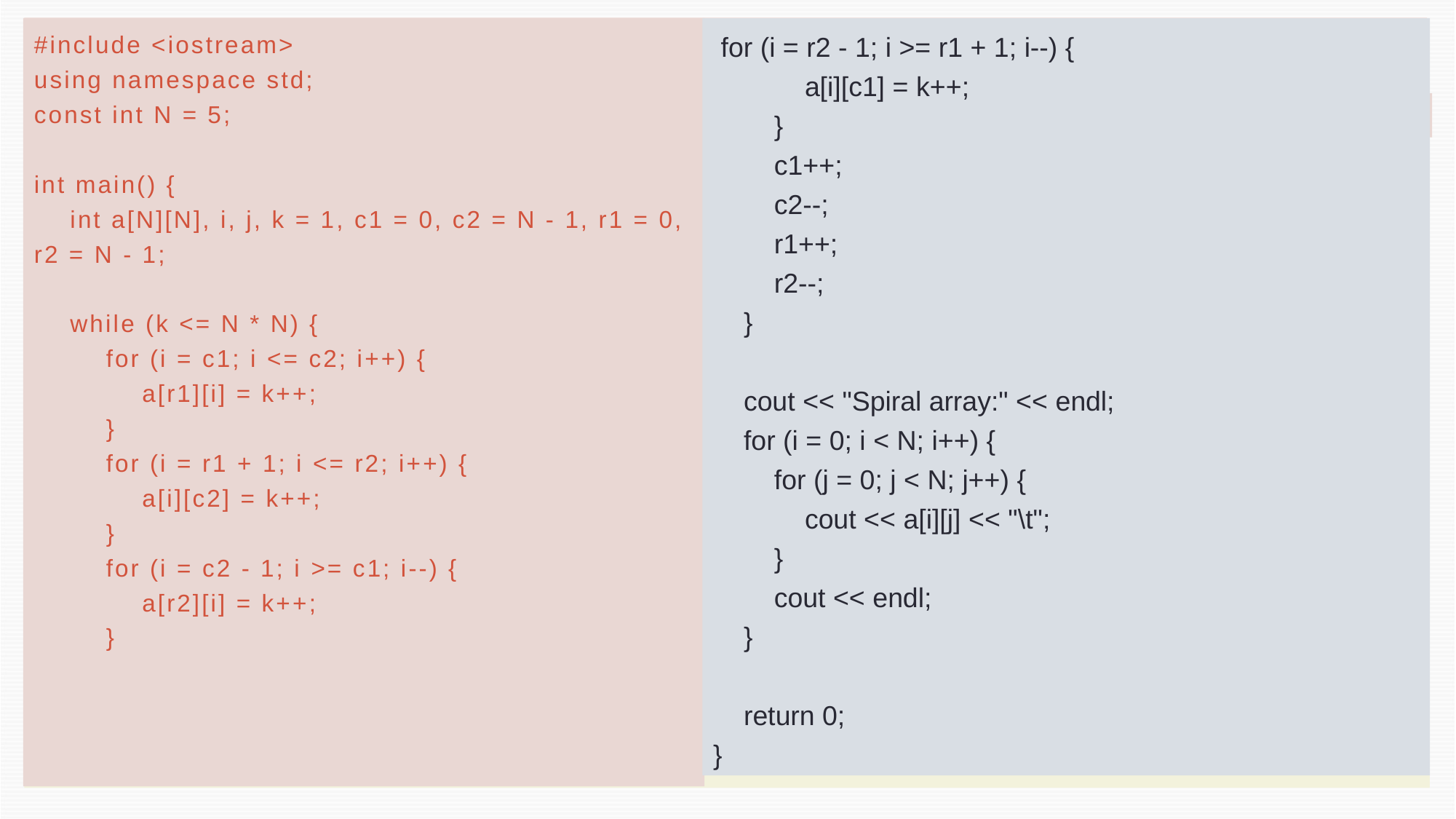

#include <iostream>
using namespace std;
const int N = 5;

int main() {
    int a[N][N], i, j, k = 1, c1 = 0, c2 = N - 1, r1 = 0, r2 = N - 1;

    while (k <= N * N) {
        for (i = c1; i <= c2; i++) {
            a[r1][i] = k++;
        }
        for (i = r1 + 1; i <= r2; i++) {
            a[i][c2] = k++;
        }
        for (i = c2 - 1; i >= c1; i--) {
            a[r2][i] = k++;
        }

 for (i = r2 - 1; i >= r1 + 1; i--) {
            a[i][c1] = k++;
        }
        c1++;
        c2--;
        r1++;
        r2--;
    }

    cout << "Spiral array:" << endl;
    for (i = 0; i < N; i++) {
        for (j = 0; j < N; j++) {
            cout << a[i][j] << "\t";
        }
        cout << endl;
    }

    return 0;
}